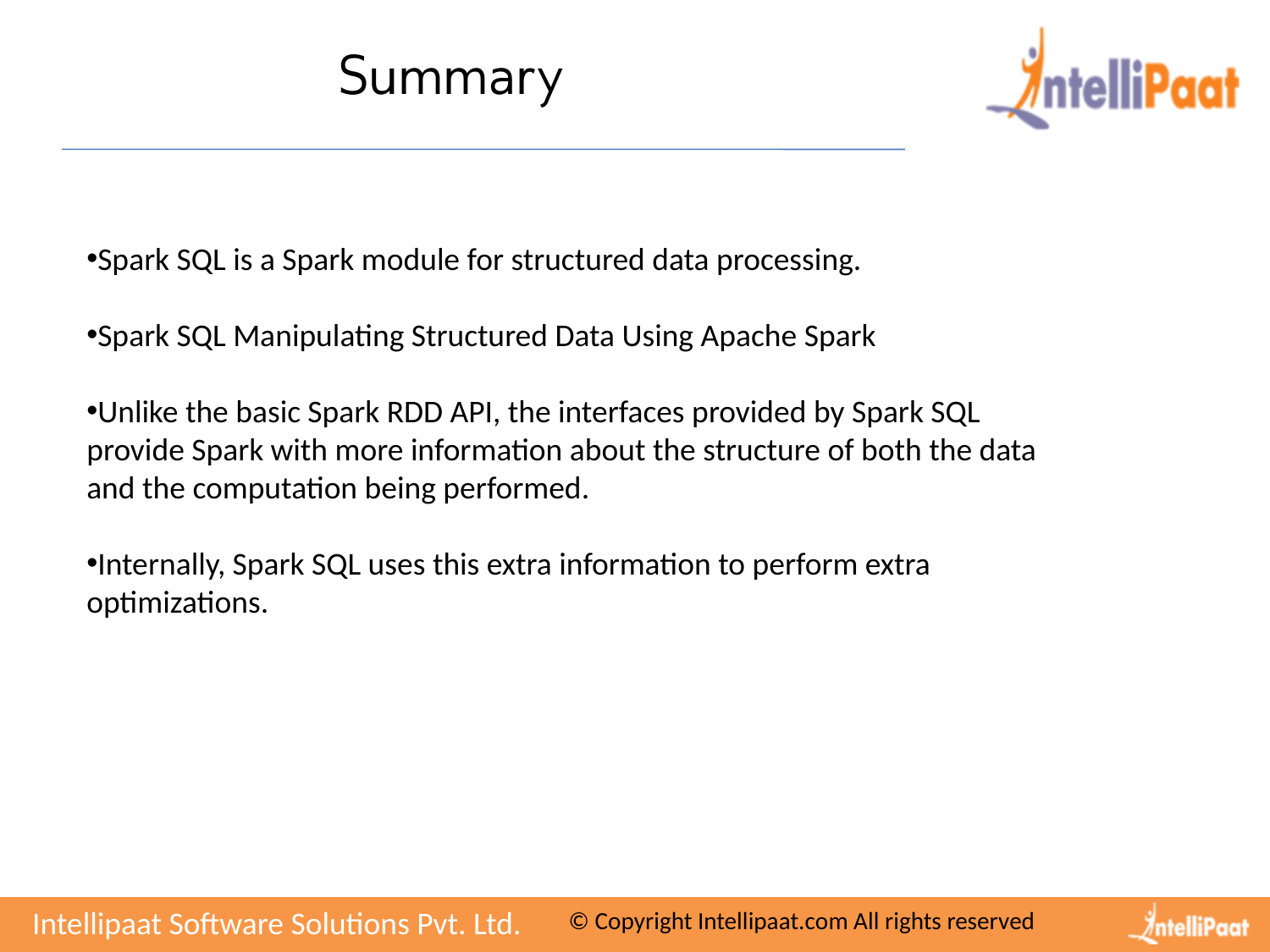

# Summary
Spark SQL is a Spark module for structured data processing.

Spark SQL Manipulating Structured Data Using Apache Spark

Unlike the basic Spark RDD API, the interfaces provided by Spark SQL provide Spark with more information about the structure of both the data and the computation being performed.

Internally, Spark SQL uses this extra information to perform extra optimizations.